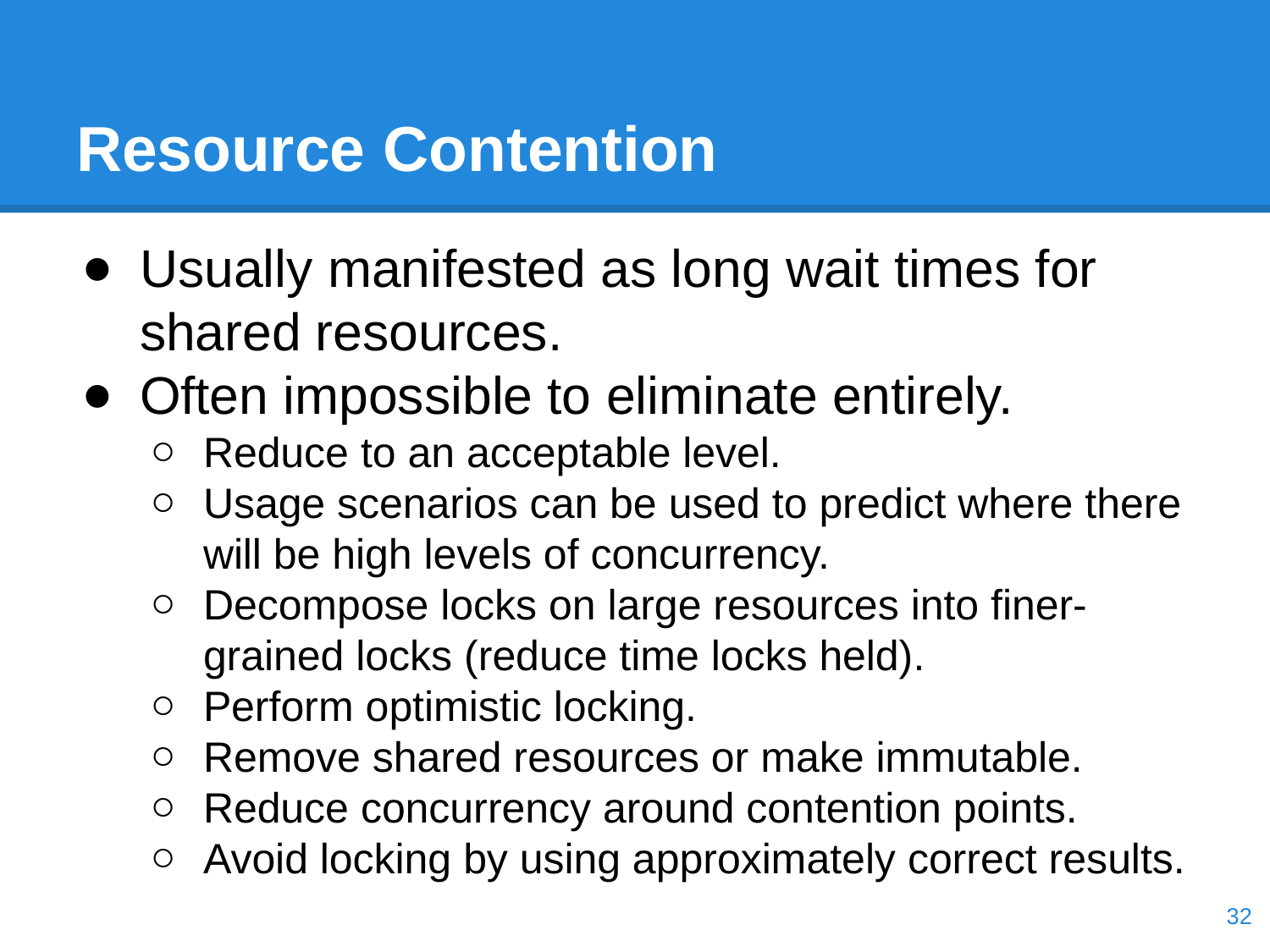

# Resource Contention
Usually manifested as long wait times for shared resources.
Often impossible to eliminate entirely.
Reduce to an acceptable level.
Usage scenarios can be used to predict where there will be high levels of concurrency.
Decompose locks on large resources into finer-grained locks (reduce time locks held).
Perform optimistic locking.
Remove shared resources or make immutable.
Reduce concurrency around contention points.
Avoid locking by using approximately correct results.
32